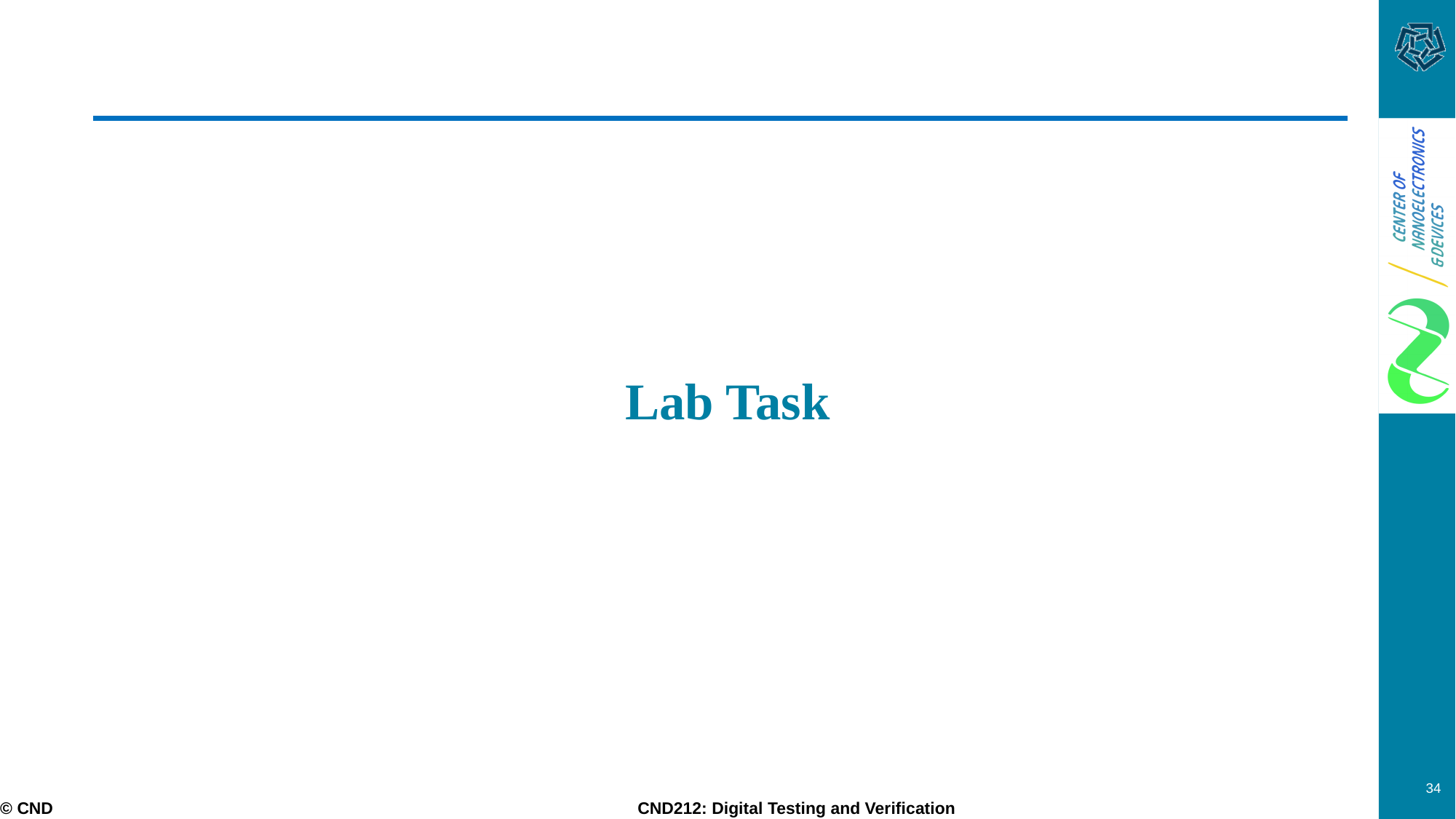

# Lab Task
34
© CND                                                                                                                            CND212: Digital Testing and Verification